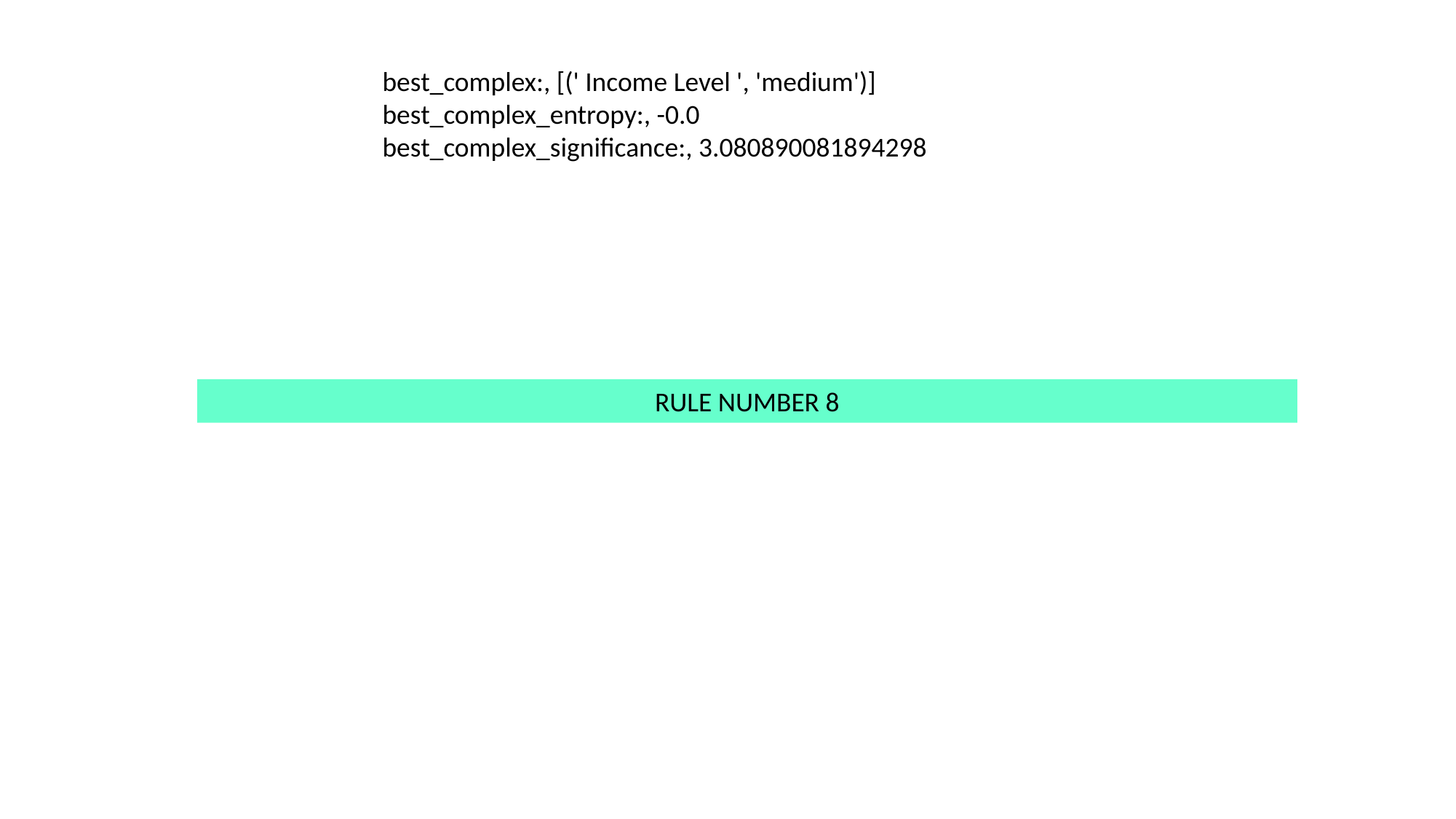

best_complex:, [(' Income Level ', 'medium')]
best_complex_entropy:, -0.0
best_complex_significance:, 3.080890081894298
RULE NUMBER 8